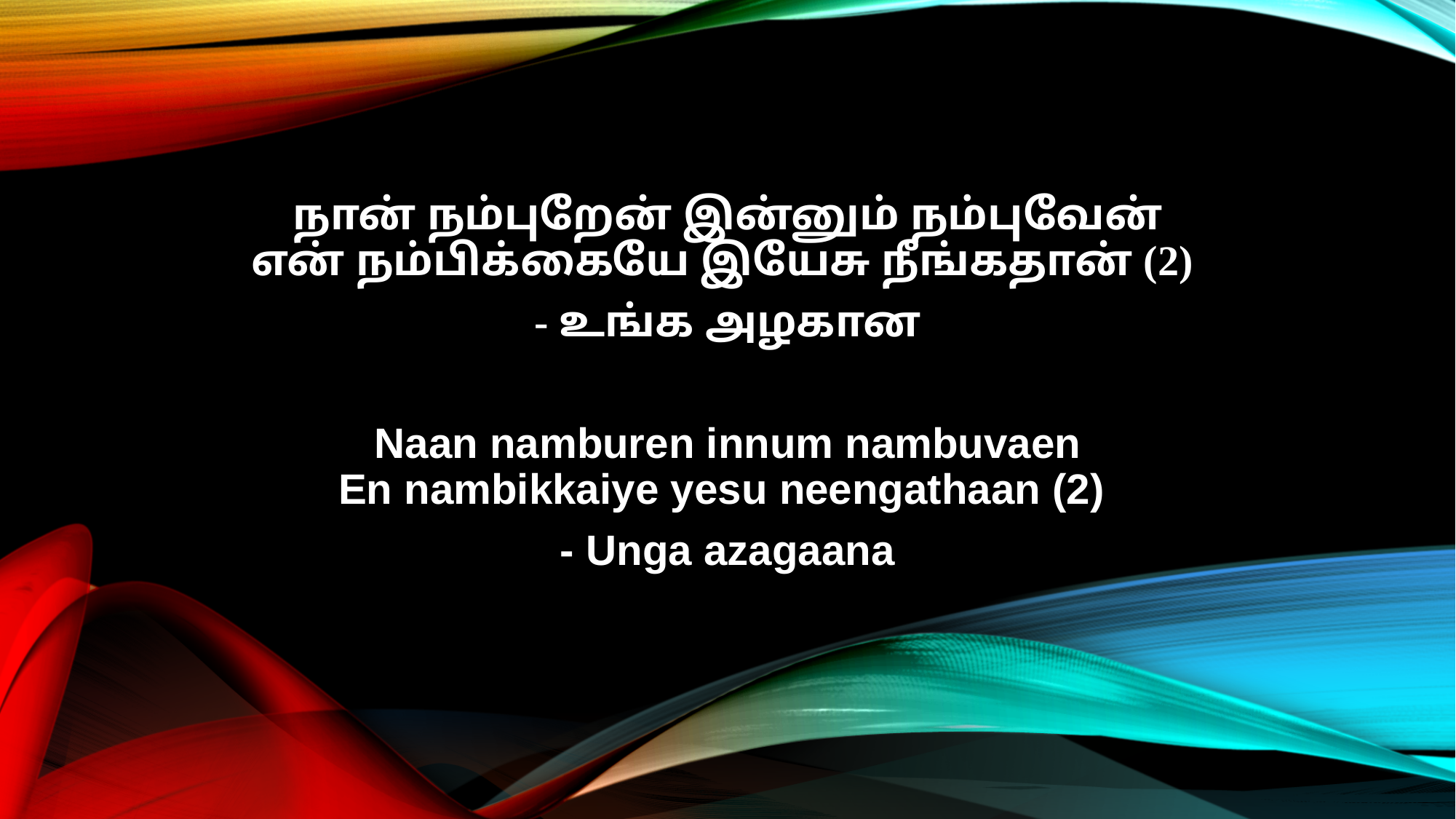

நான் நம்புறேன் இன்னும் நம்புவேன்
என் நம்பிக்கையே இயேசு நீங்கதான் (2)
- உங்க அழகான

Naan namburen innum nambuvaen
En nambikkaiye yesu neengathaan (2)
- Unga azagaana